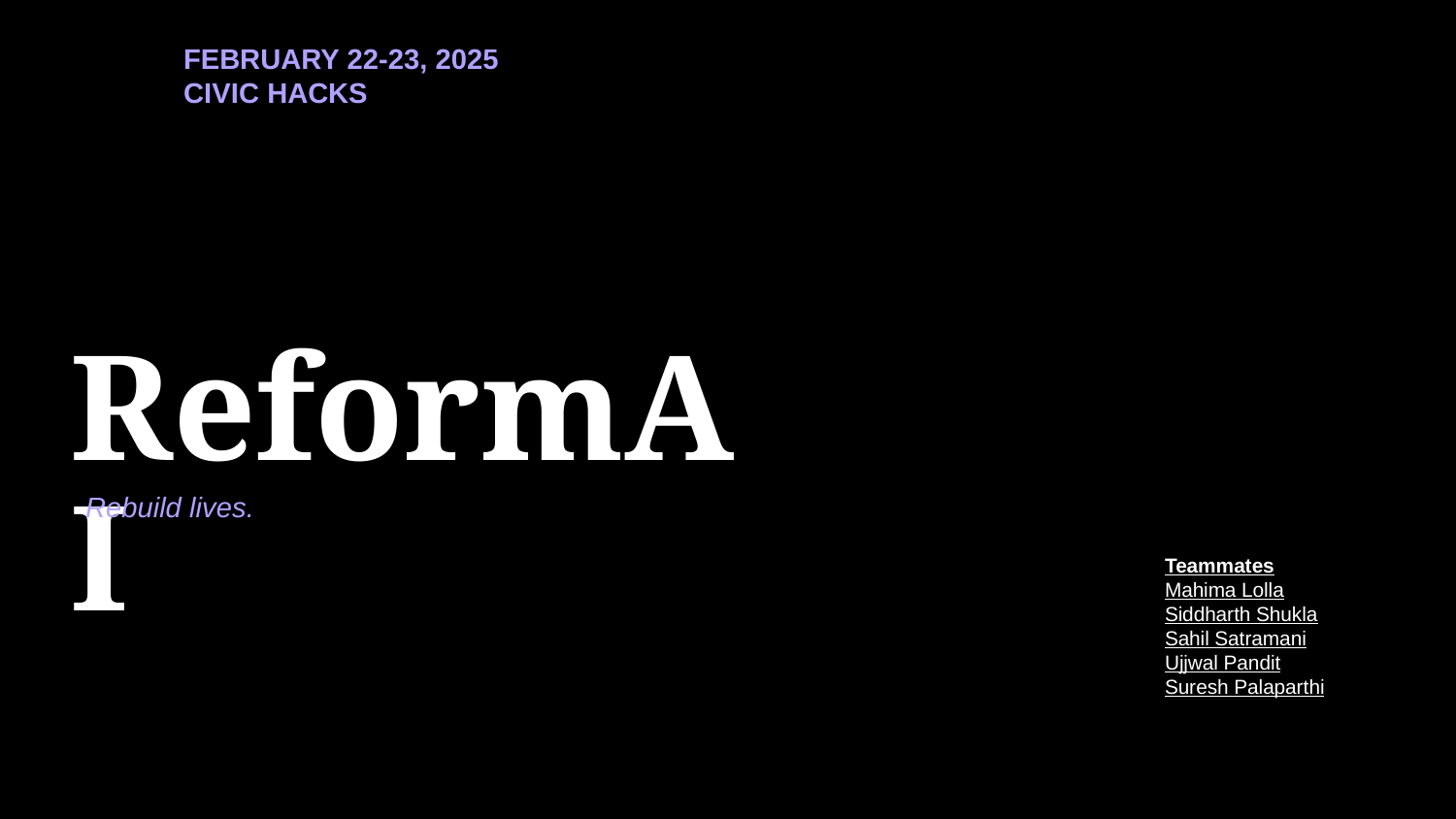

FEBRUARY 22-23, 2025
CIVIC HACKS

# ReformAI
Rebuild lives.
Teammates
Mahima Lolla
Siddharth Shukla
Sahil Satramani
Ujjwal Pandit
Suresh Palaparthi
1